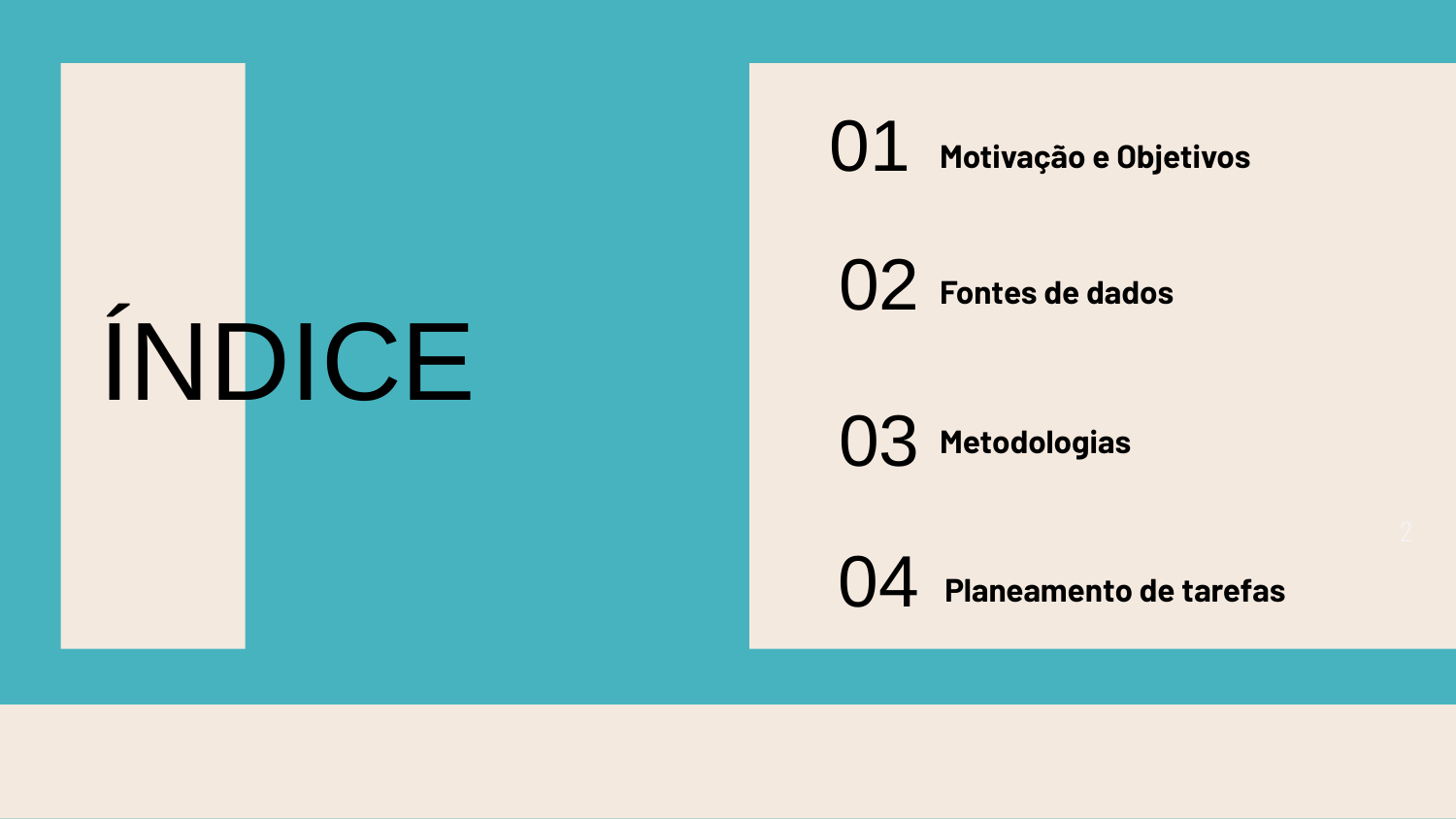

01
# Motivação e Objetivos
Fontes de dados
02
ÍNDICE
Metodologias
03
2
Planeamento de tarefas
04